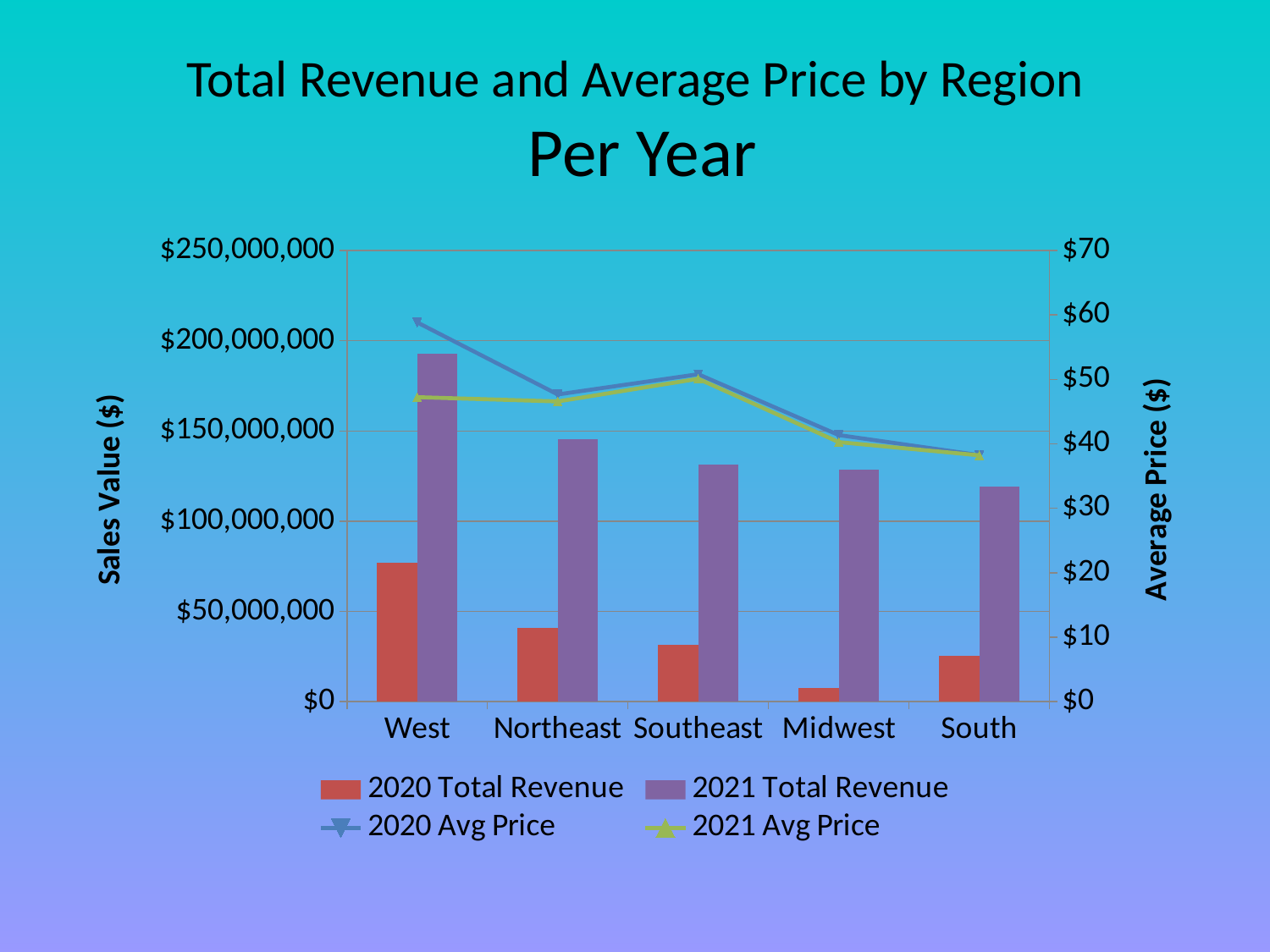

# Total Revenue and Average Price by Region Per Year

### Chart

| Category | 2020 Total Revenue | 2021 Total Revenue | 2020 Avg Price | 2021 Avg Price |
|---|---|---|---|---|
| West | 76895153.0 | 193048029.0 | 58.851851851851855 | 47.25518341307815 |
| Northeast | 40749709.0 | 145574358.0 | 47.67099567099567 | 46.58601398601399 |
| Southeast | 31600863.0 | 131570373.0 | 50.8125 | 50.099074074074075 |
| Midwest | 7378068.0 | 128422391.0 | 41.36805555555556 | 40.27835648148148 |
| South | 25456882.0 | 119206299.0 | 38.263888888888886 | 38.232804232804234 |